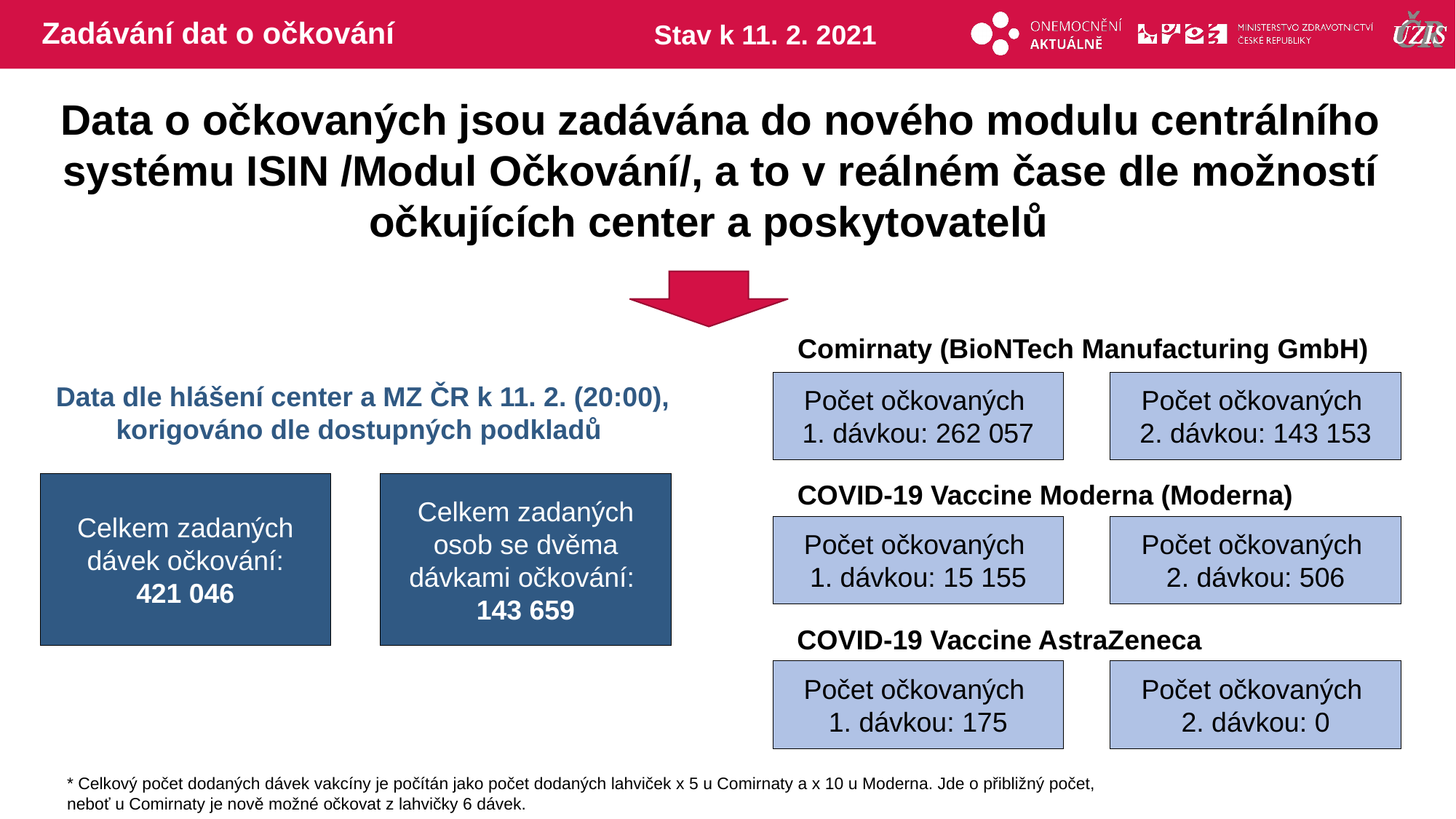

# Zadávání dat o očkování
Stav k 11. 2. 2021
Data o očkovaných jsou zadávána do nového modulu centrálního systému ISIN /Modul Očkování/, a to v reálném čase dle možností očkujících center a poskytovatelů

Comirnaty (BioNTech Manufacturing GmbH)
Počet očkovaných
1. dávkou: 262 057
Počet očkovaných
2. dávkou: 143 153
Data dle hlášení center a MZ ČR k 11. 2. (20:00), korigováno dle dostupných podkladů
COVID-19 Vaccine Moderna (Moderna)
Celkem zadaných dávek očkování:
421 046
Celkem zadaných osob se dvěma dávkami očkování:
143 659
Počet očkovaných
1. dávkou: 15 155
Počet očkovaných
2. dávkou: 506
COVID-19 Vaccine AstraZeneca
Počet očkovaných
1. dávkou: 175
Počet očkovaných
2. dávkou: 0
* Celkový počet dodaných dávek vakcíny je počítán jako počet dodaných lahviček x 5 u Comirnaty a x 10 u Moderna. Jde o přibližný počet, neboť u Comirnaty je nově možné očkovat z lahvičky 6 dávek.